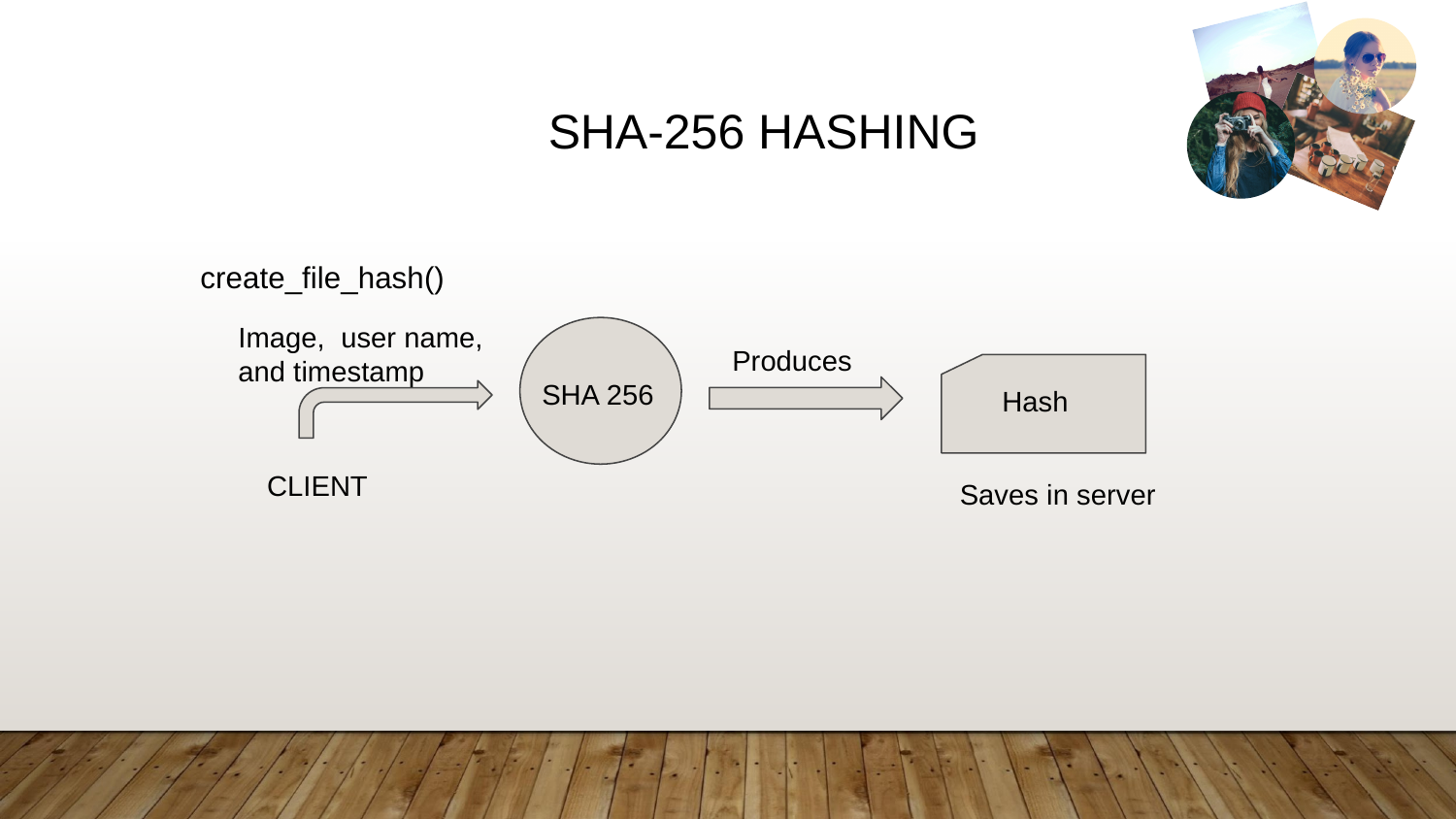

# SHA-256 HASHING
create_file_hash()

Image,  user name, and timestamp

Produces

SHA 256
    Hash

CLIENT
Saves in server